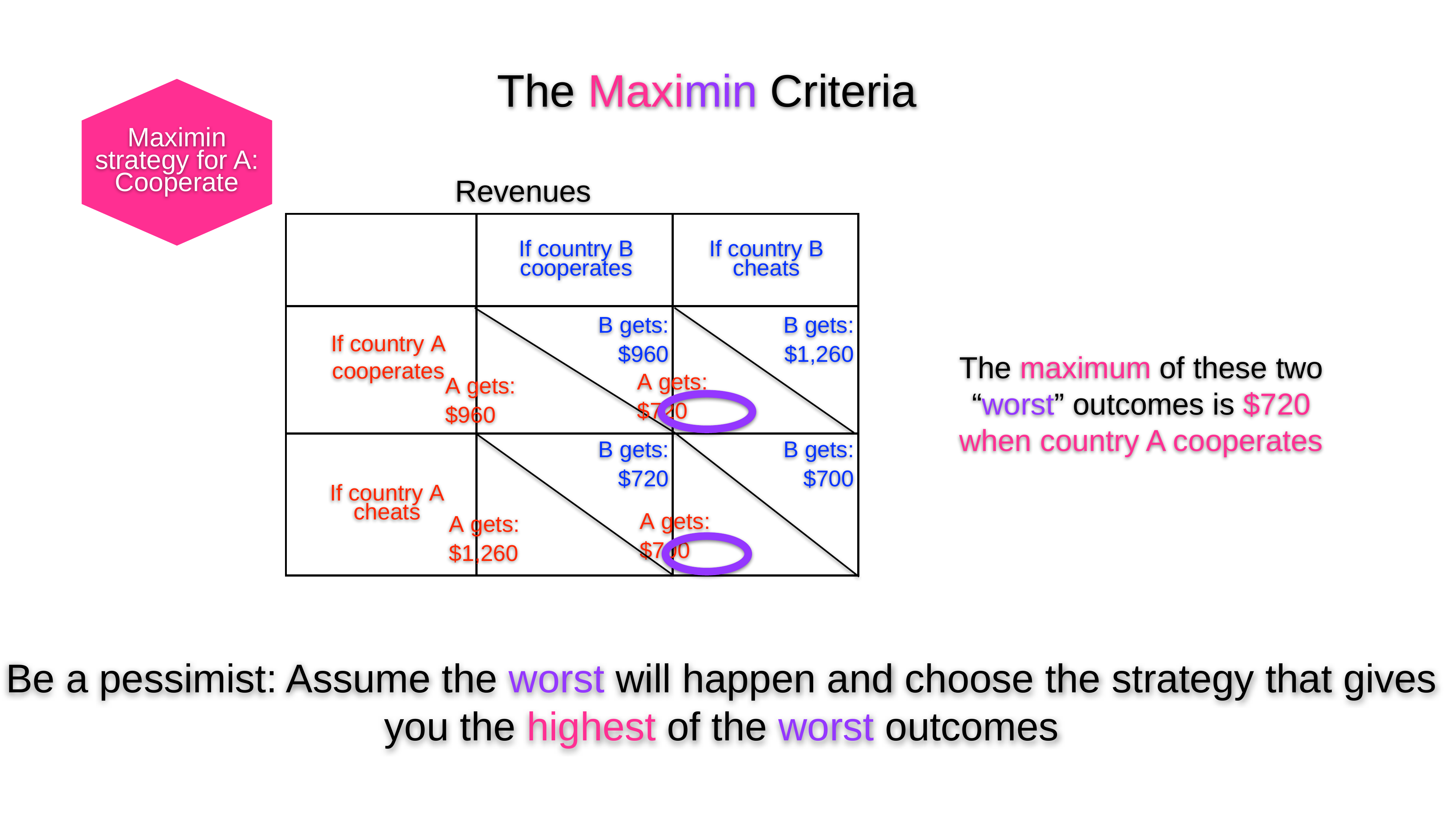

The Maximin Criteria

Maximin strategy for A: Cooperate
Revenues
|  |  |  |
| --- | --- | --- |
|  |  |  |
|  |  |  |
If country B cooperates
If country B cheats
B gets:
$960
B gets:
$1,260

The maximum of these two “worst” outcomes is $720 when country A cooperates
If country A cooperates
A gets:
$720
A gets:
$960

B gets:
$720
B gets:
$700

If country A cheats
A gets:
$700
A gets:
$1,260

Be a pessimist: Assume the worst will happen and choose the strategy that gives you the highest of the worst outcomes